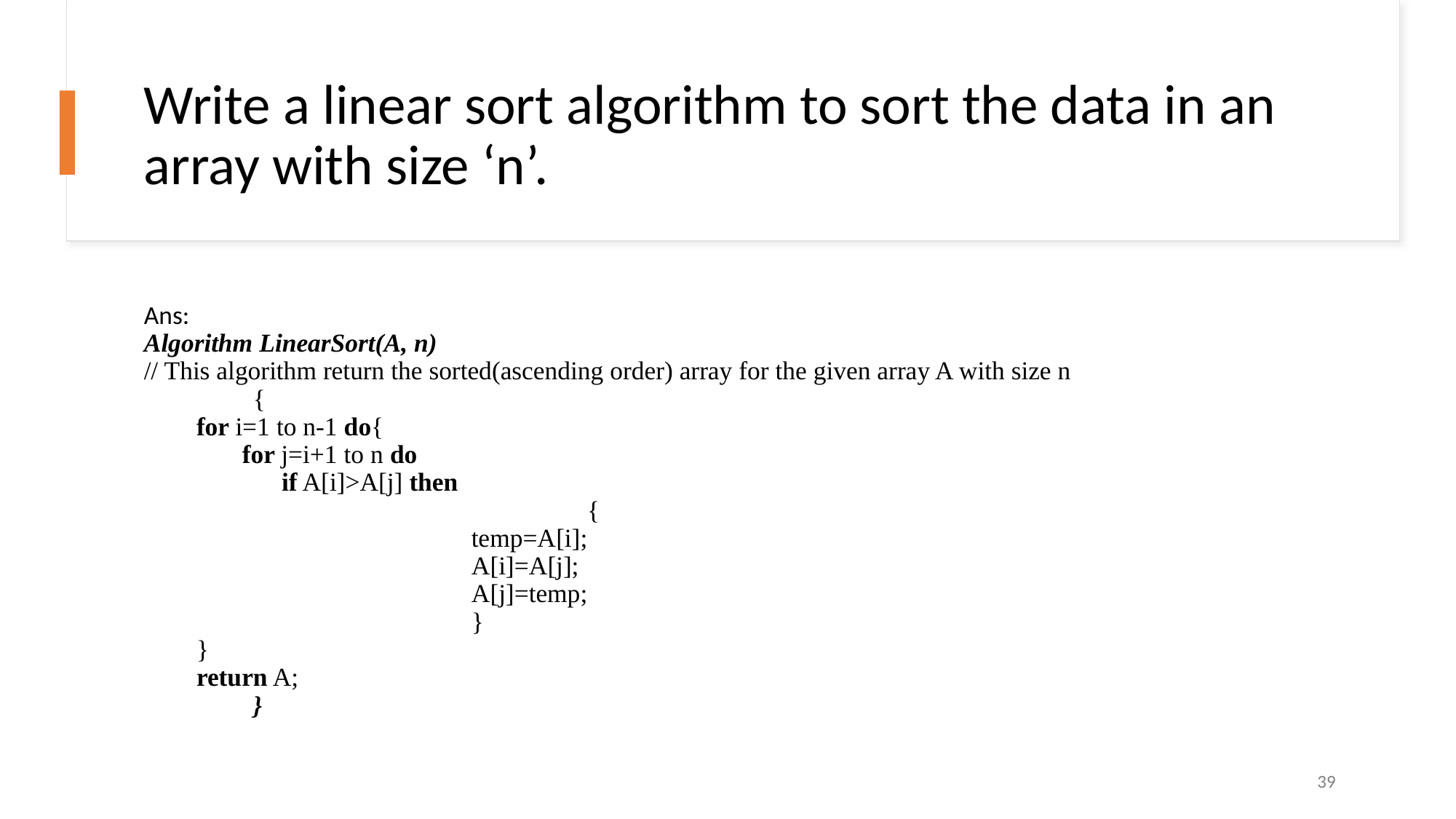

# Write a linear sort algorithm to sort the data in an array with size ‘n’.

Ans:
Algorithm LinearSort(A, n)
// This algorithm return the sorted(ascending order) array for the given array A with size n
	{
        for i=1 to n-1 do{
               for j=i+1 to n do
                     if A[i]>A[j] then
				 {
                                             	temp=A[i];
                                             	A[i]=A[j];
                                             	A[j]=temp;
                                           	}
        }
        return A;
	}
39